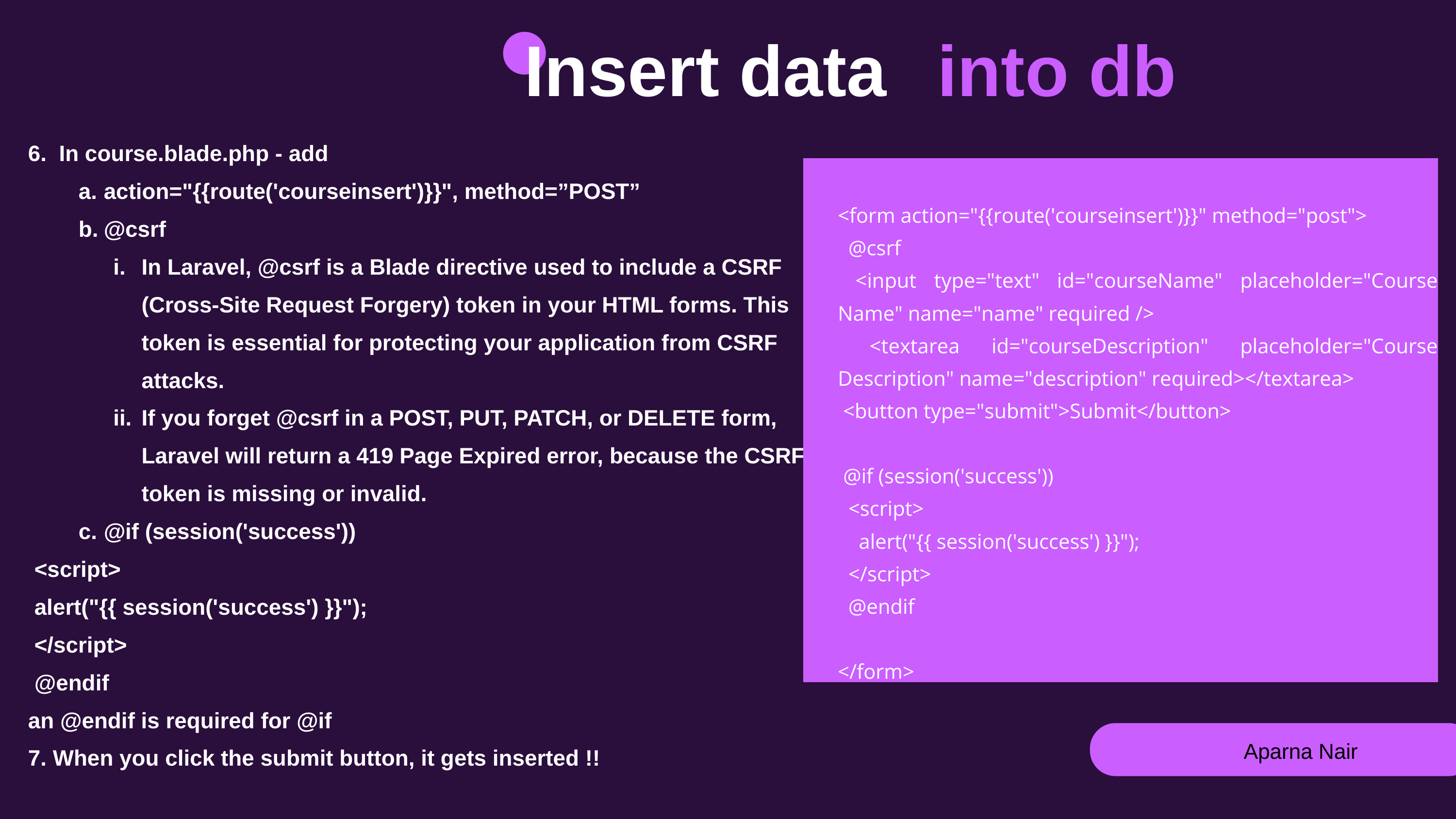

Insert data
into db

6.  In course.blade.php - add
action="{{route('courseinsert')}}", method=”POST”
@csrf
In Laravel, @csrf is a Blade directive used to include a CSRF (Cross-Site Request Forgery) token in your HTML forms. This token is essential for protecting your application from CSRF attacks.
If you forget @csrf in a POST, PUT, PATCH, or DELETE form, Laravel will return a 419 Page Expired error, because the CSRF token is missing or invalid.
@if (session('success'))
 <script>
 alert("{{ session('success') }}");
 </script>
 @endif
an @endif is required for @if
7. When you click the submit button, it gets inserted !!

<form action="{{route('courseinsert')}}" method="post">
  @csrf
 <input type="text" id="courseName" placeholder="Course Name" name="name" required />
 <textarea id="courseDescription" placeholder="Course Description" name="description" required></textarea>
 <button type="submit">Submit</button>

 @if (session('success'))
  <script>
    alert("{{ session('success') }}");
  </script>
  @endif

</form>

Aparna Nair